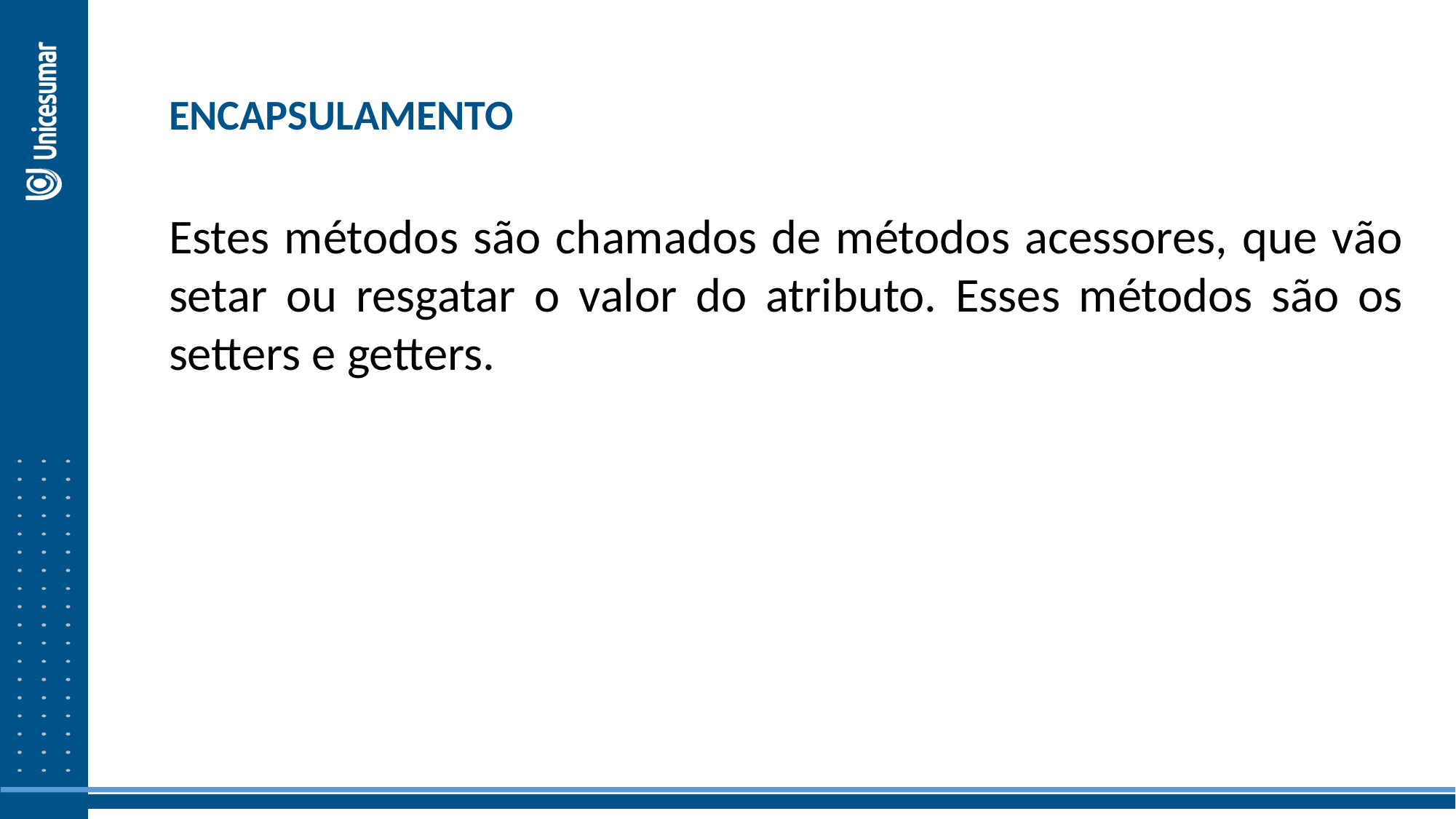

ENCAPSULAMENTO
Estes métodos são chamados de métodos acessores, que vão setar ou resgatar o valor do atributo. Esses métodos são os setters e getters.